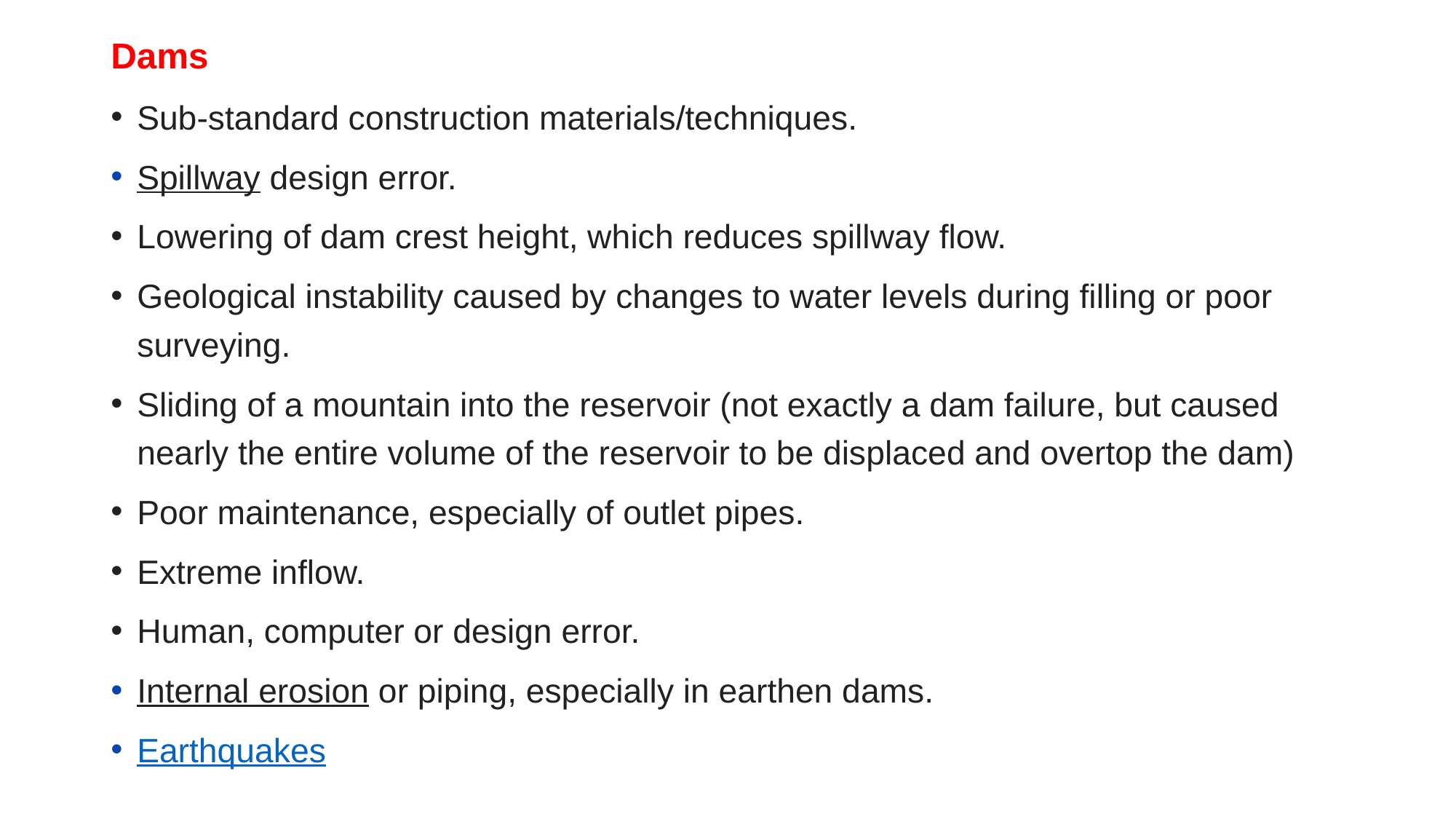

Dams
Sub-standard construction materials/techniques.
Spillway design error.
Lowering of dam crest height, which reduces spillway flow.
Geological instability caused by changes to water levels during filling or poor surveying.
Sliding of a mountain into the reservoir (not exactly a dam failure, but caused nearly the entire volume of the reservoir to be displaced and overtop the dam)
Poor maintenance, especially of outlet pipes.
Extreme inflow.
Human, computer or design error.
Internal erosion or piping, especially in earthen dams.
Earthquakes